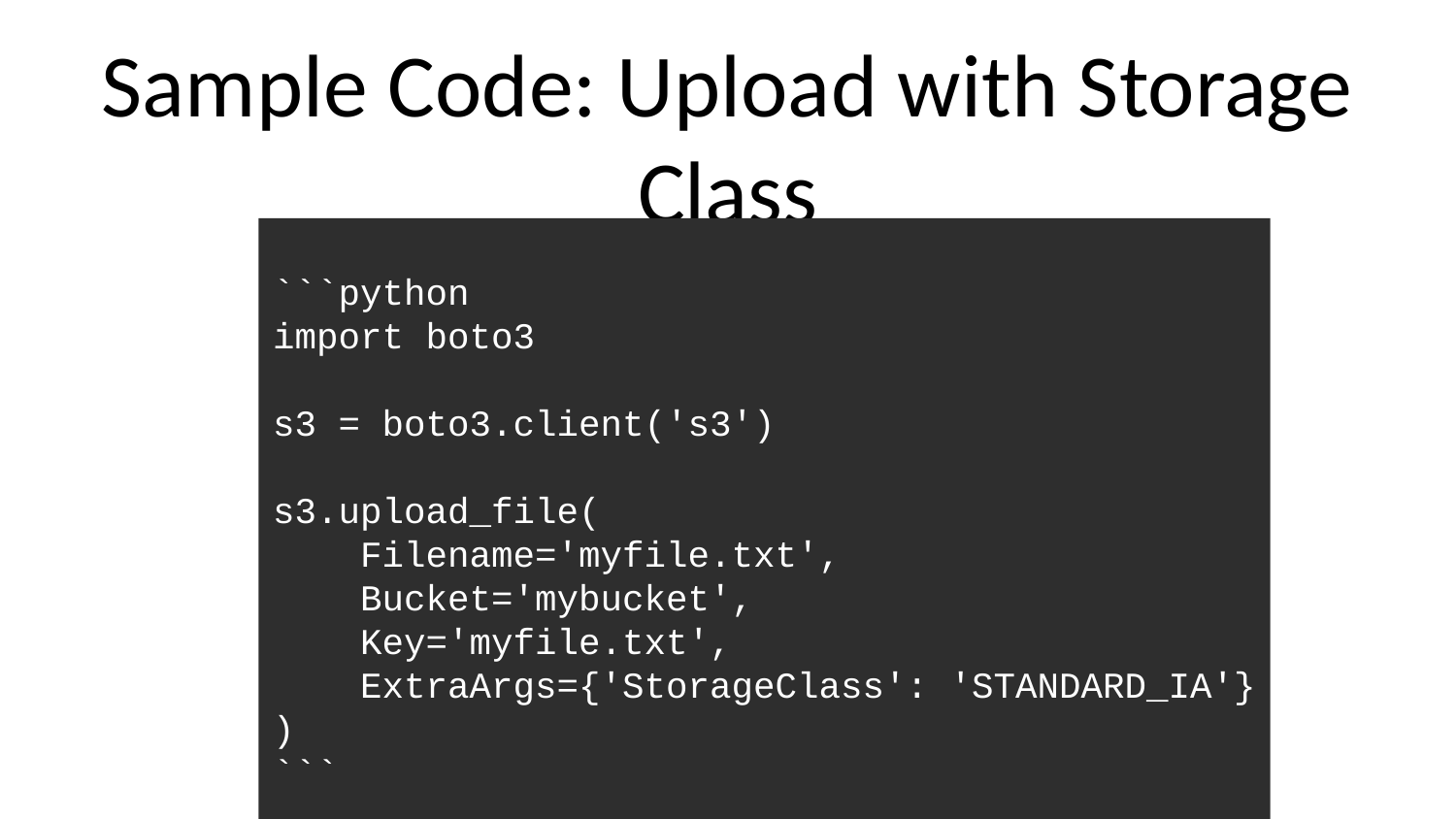

# Sample Code: Upload with Storage Class

```python
import boto3
s3 = boto3.client('s3')
s3.upload_file(
    Filename='myfile.txt',
    Bucket='mybucket',
    Key='myfile.txt',
    ExtraArgs={'StorageClass': 'STANDARD_IA'}
)
```